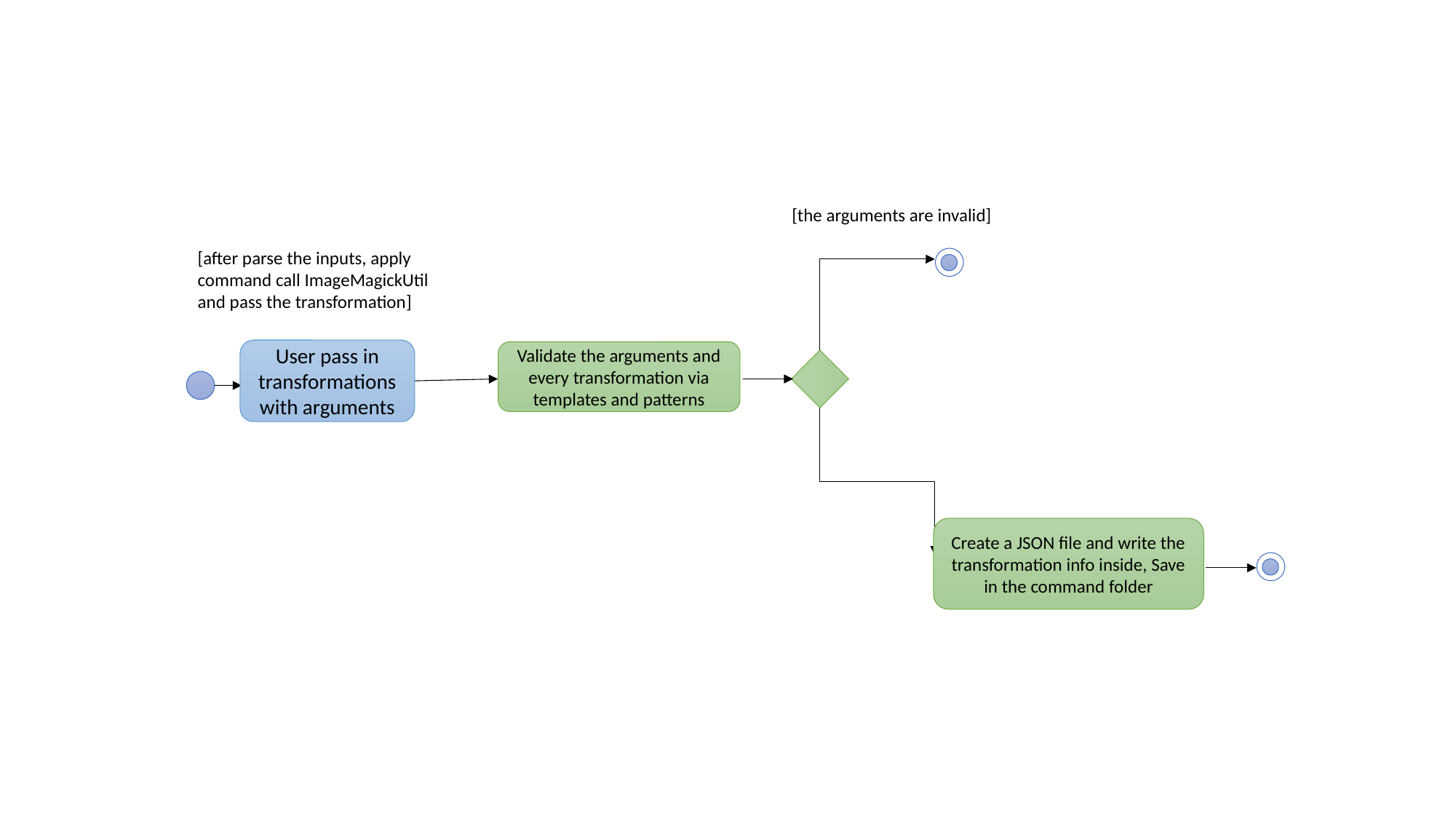

[the arguments are invalid]
[after parse the inputs, apply command call ImageMagickUtil and pass the transformation]

User pass in transformations with arguments
Validate the arguments and every transformation via templates and patterns

Create a JSON file and write the transformation info inside, Save in the command folder